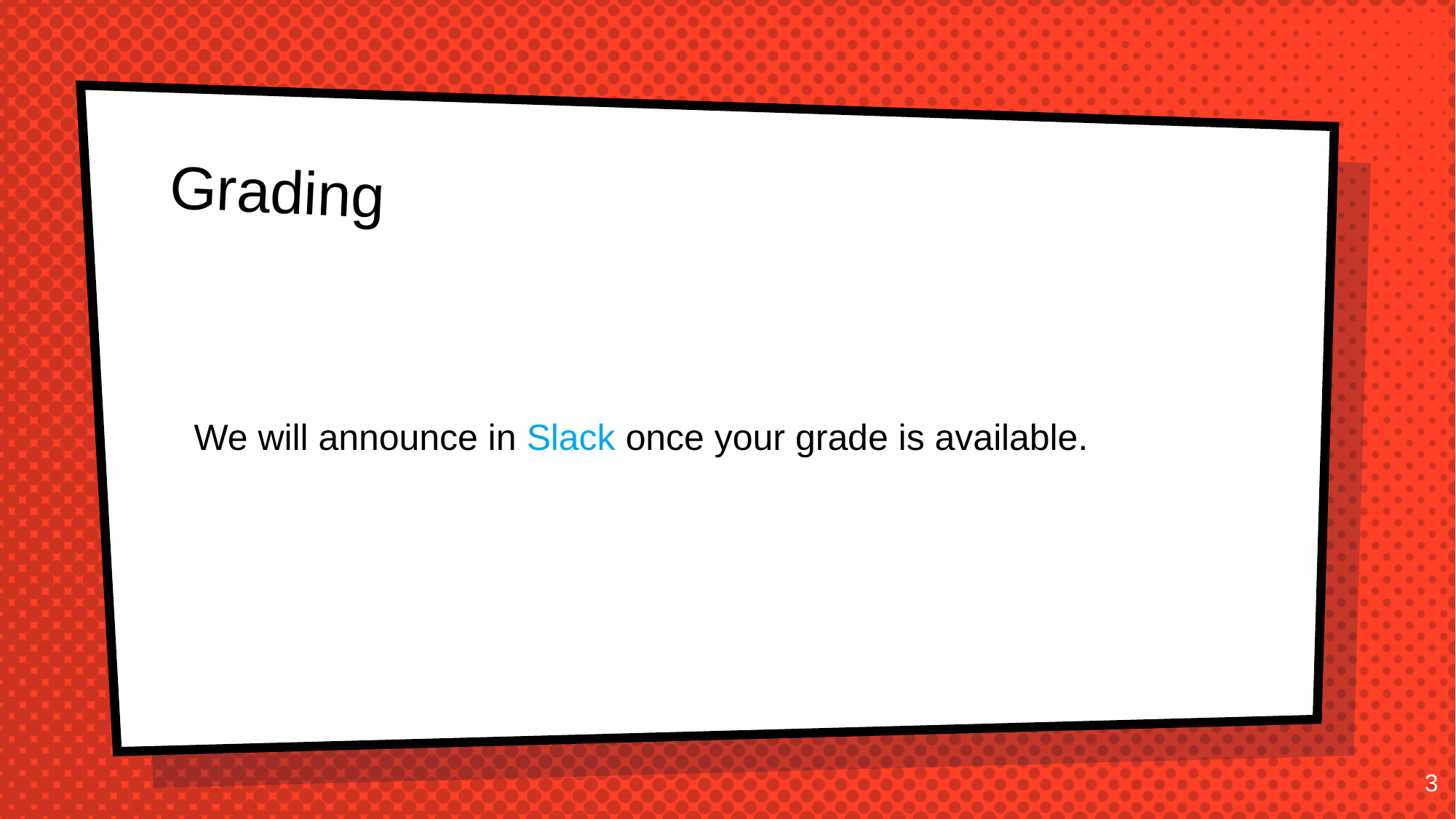

Grading

We will announce in Slack once your grade is available.

3